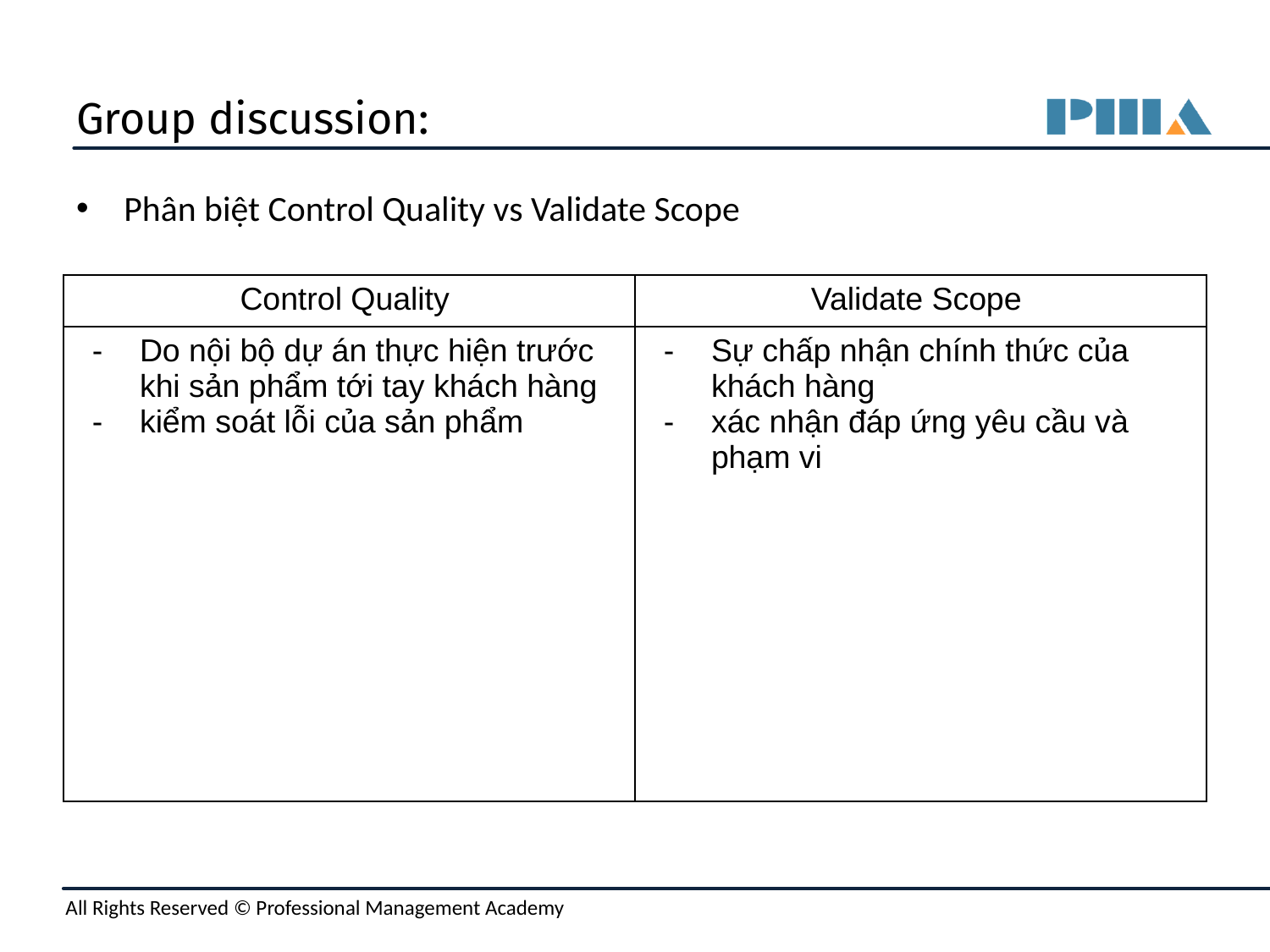

# Group discussion:
Phân biệt Control Quality vs Validate Scope
| Control Quality | Validate Scope |
| --- | --- |
| Do nội bộ dự án thực hiện trước khi sản phẩm tới tay khách hàng kiểm soát lỗi của sản phẩm | Sự chấp nhận chính thức của khách hàng xác nhận đáp ứng yêu cầu và phạm vi |